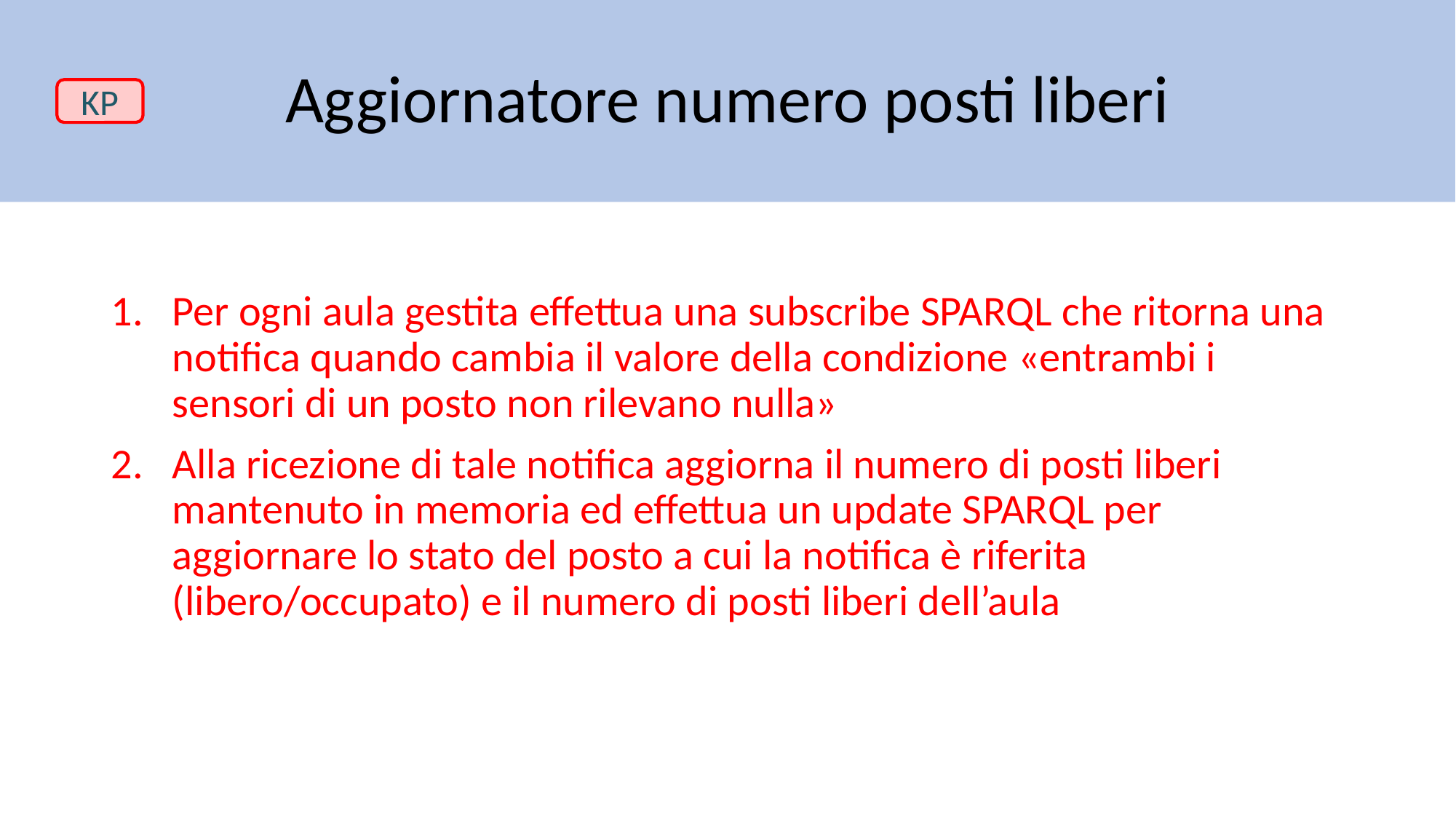

# Aggiornatore numero posti liberi
KP
Per ogni aula gestita effettua una subscribe SPARQL che ritorna una notifica quando cambia il valore della condizione «entrambi i sensori di un posto non rilevano nulla»
Alla ricezione di tale notifica aggiorna il numero di posti liberi mantenuto in memoria ed effettua un update SPARQL per aggiornare lo stato del posto a cui la notifica è riferita (libero/occupato) e il numero di posti liberi dell’aula